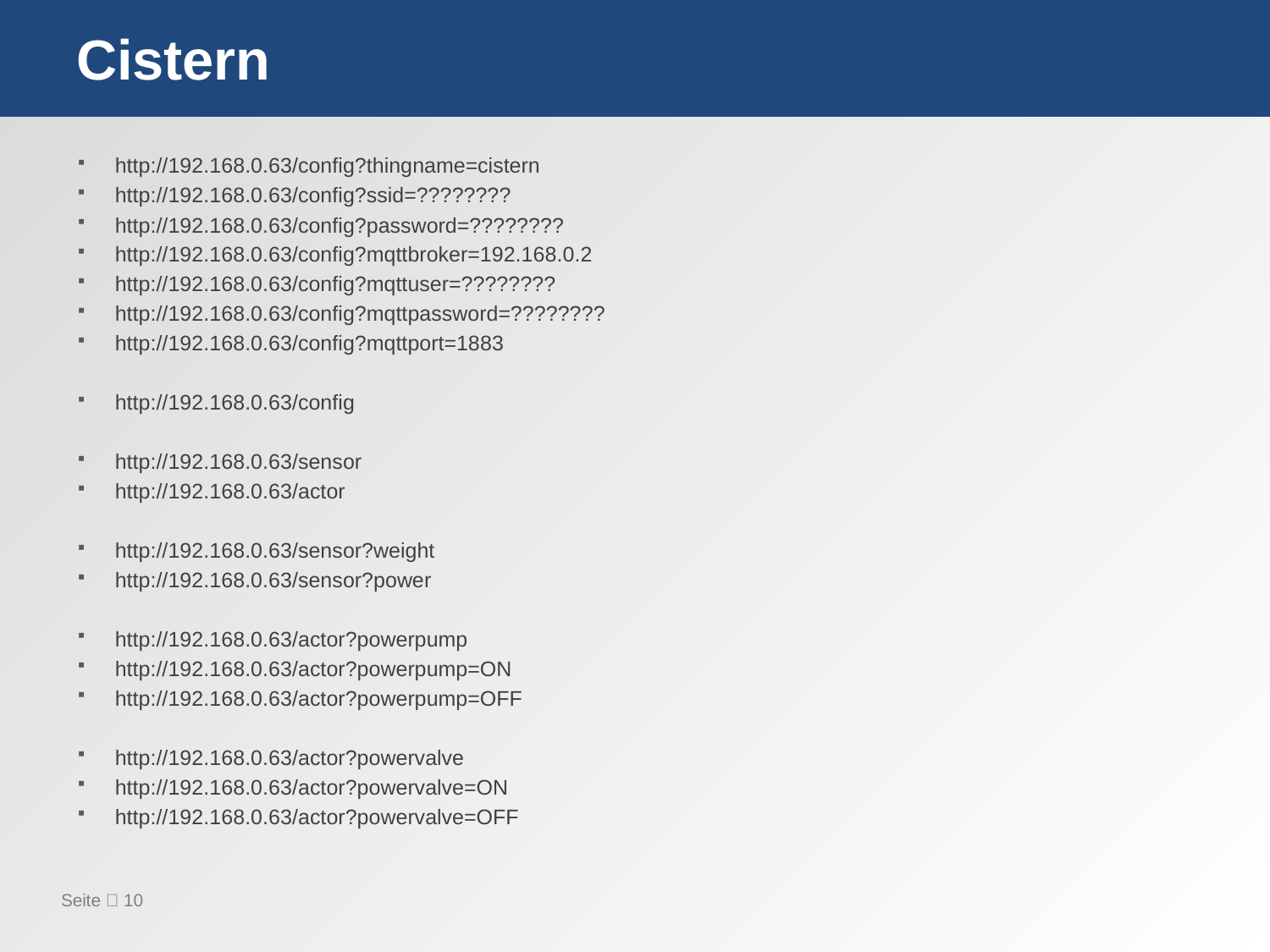

# Cistern
http://192.168.0.63/config?thingname=cistern
http://192.168.0.63/config?ssid=????????
http://192.168.0.63/config?password=????????
http://192.168.0.63/config?mqttbroker=192.168.0.2
http://192.168.0.63/config?mqttuser=????????
http://192.168.0.63/config?mqttpassword=????????
http://192.168.0.63/config?mqttport=1883

http://192.168.0.63/config

http://192.168.0.63/sensor
http://192.168.0.63/actor

http://192.168.0.63/sensor?weight
http://192.168.0.63/sensor?power

http://192.168.0.63/actor?powerpump
http://192.168.0.63/actor?powerpump=ON
http://192.168.0.63/actor?powerpump=OFF

http://192.168.0.63/actor?powervalve
http://192.168.0.63/actor?powervalve=ON
http://192.168.0.63/actor?powervalve=OFF